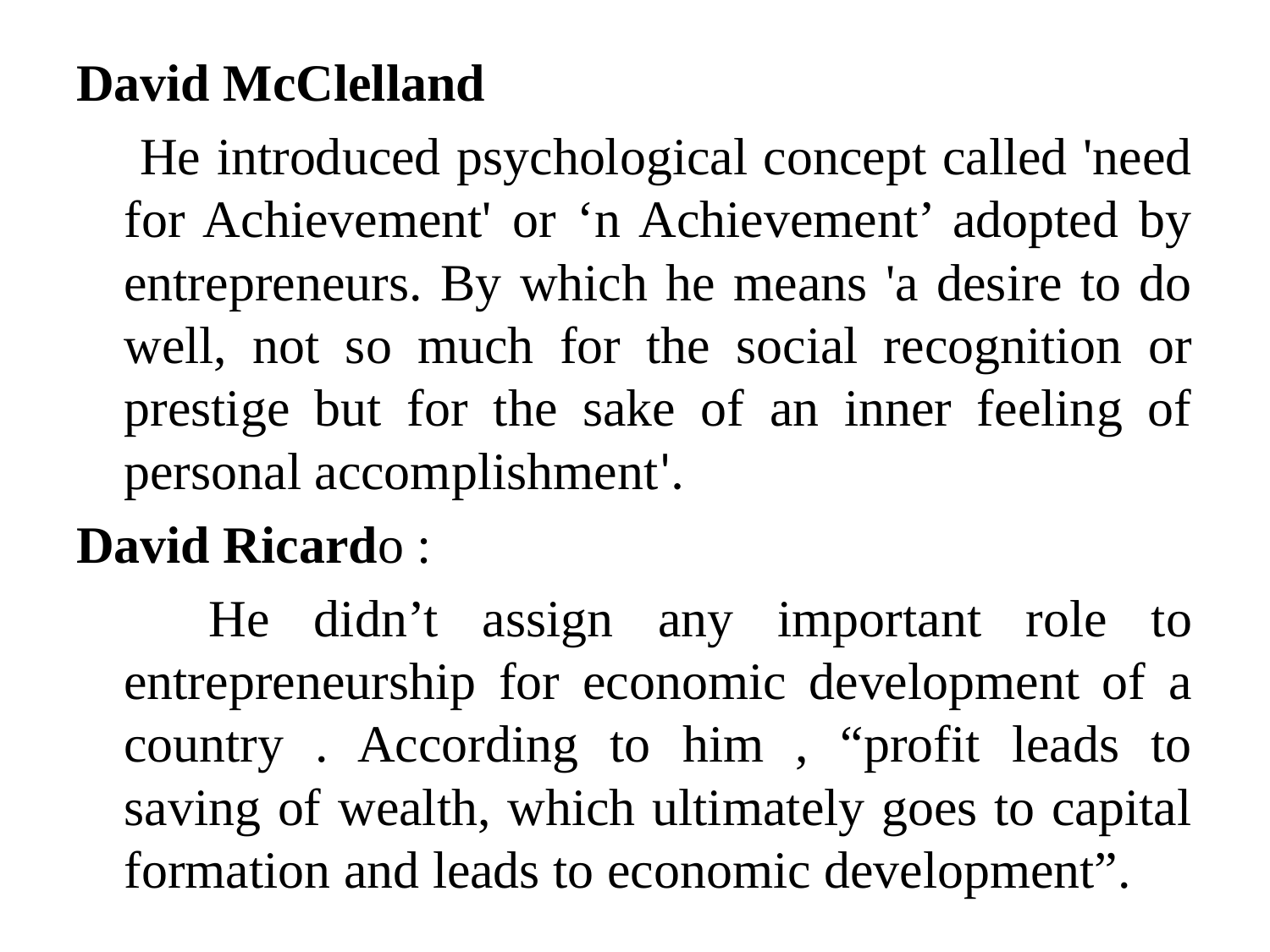

#
David McClelland
    He introduced psychological concept called 'need for Achievement' or ‘n Achievement’ adopted by entrepreneurs. By which he means 'a desire to do well, not so much for the social recognition or prestige but for the sake of an inner feeling of personal accomplishment'.
David Ricardo :
   He didn’t assign any important role to entrepreneurship for economic development of a country . According to him , “profit leads to saving of wealth, which ultimately goes to capital formation and leads to economic development”.